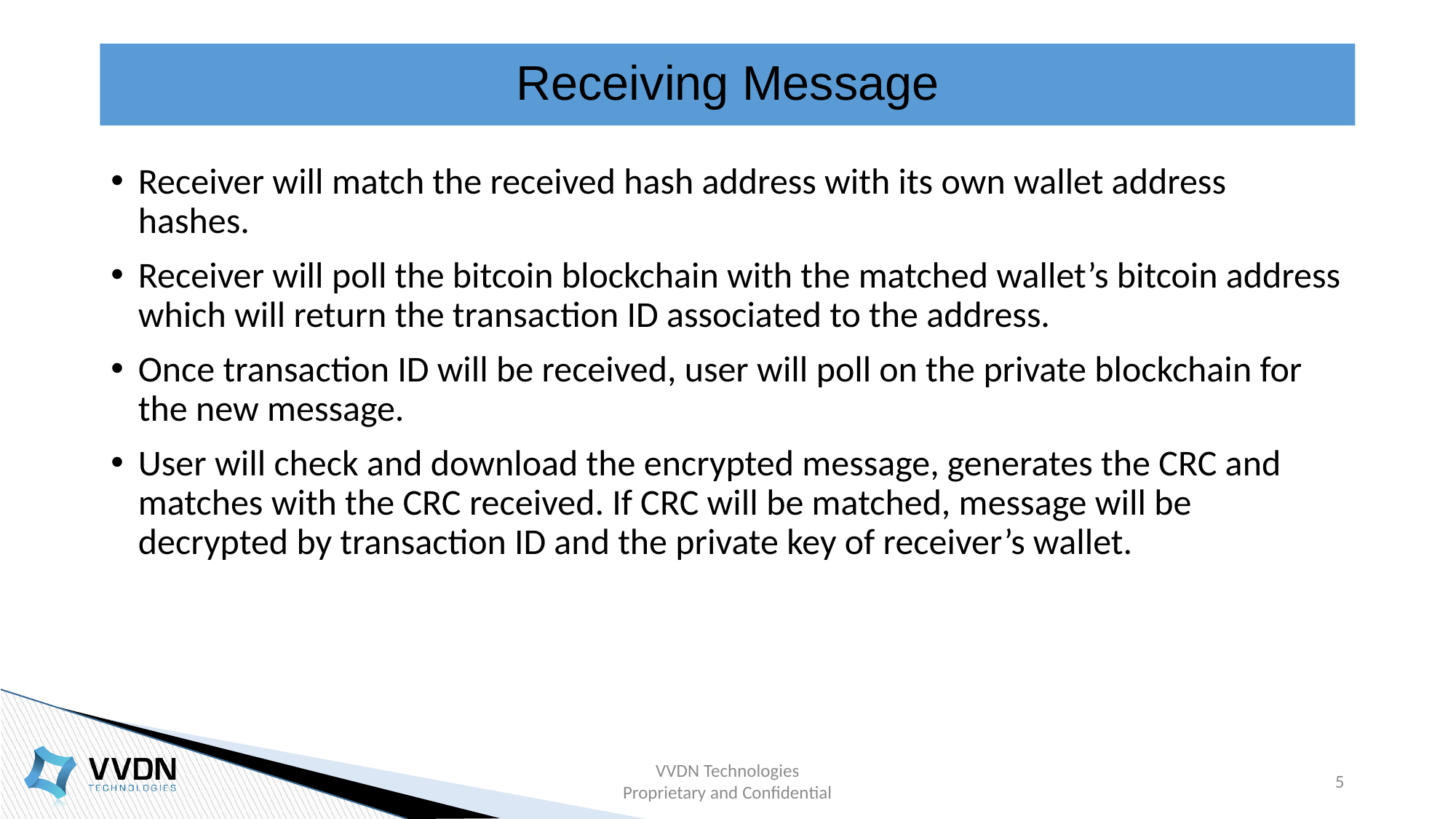

# Receiving Message
Receiver will match the received hash address with its own wallet address hashes.
Receiver will poll the bitcoin blockchain with the matched wallet’s bitcoin address which will return the transaction ID associated to the address.
Once transaction ID will be received, user will poll on the private blockchain for the new message.
User will check and download the encrypted message, generates the CRC and matches with the CRC received. If CRC will be matched, message will be decrypted by transaction ID and the private key of receiver’s wallet.

VVDN Technologies
Proprietary and Confidential
5